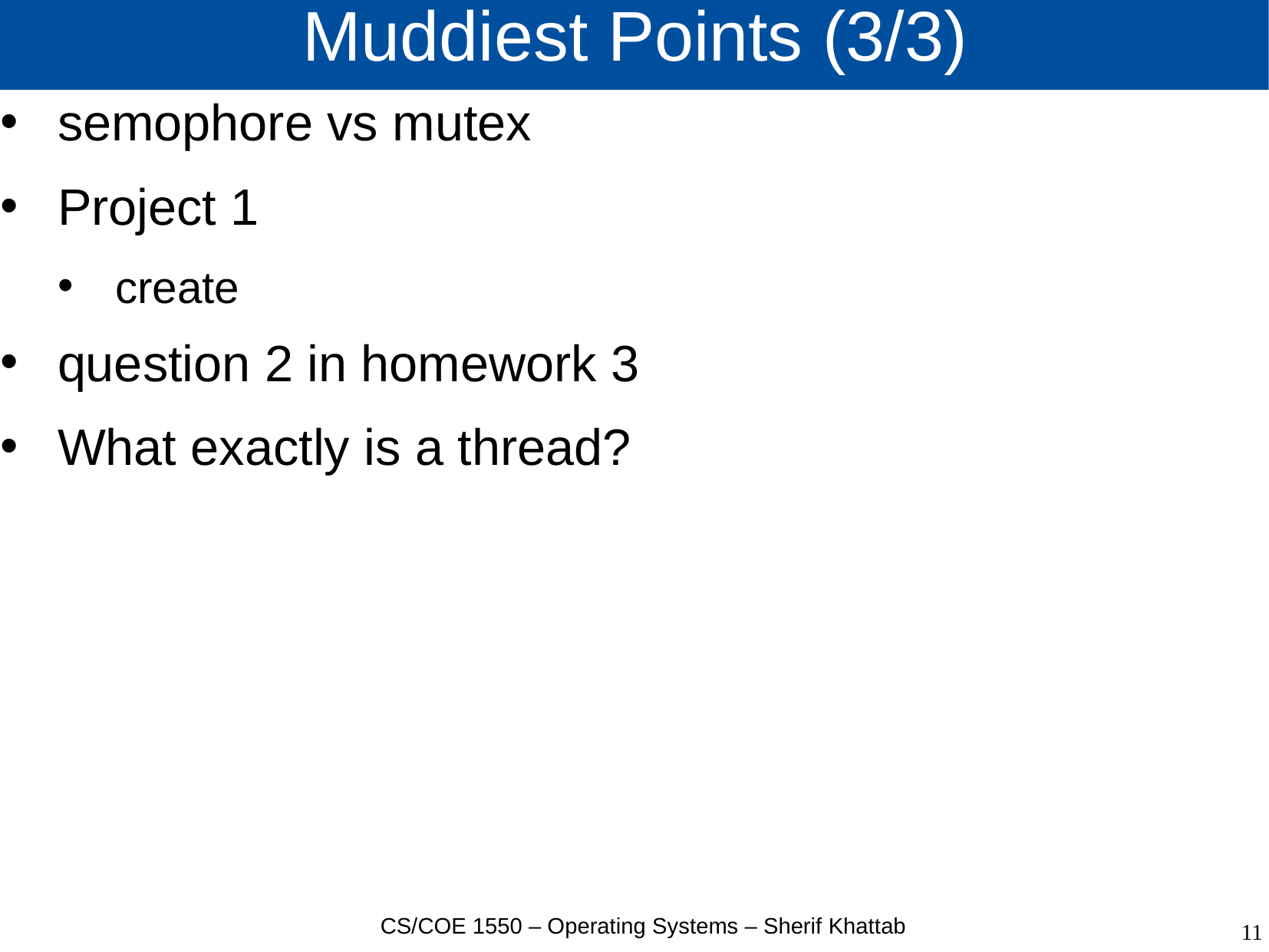

# Muddiest Points (3/3)
semophore vs mutex
Project 1
create
question 2 in homework 3
What exactly is a thread?
CS/COE 1550 – Operating Systems – Sherif Khattab
11